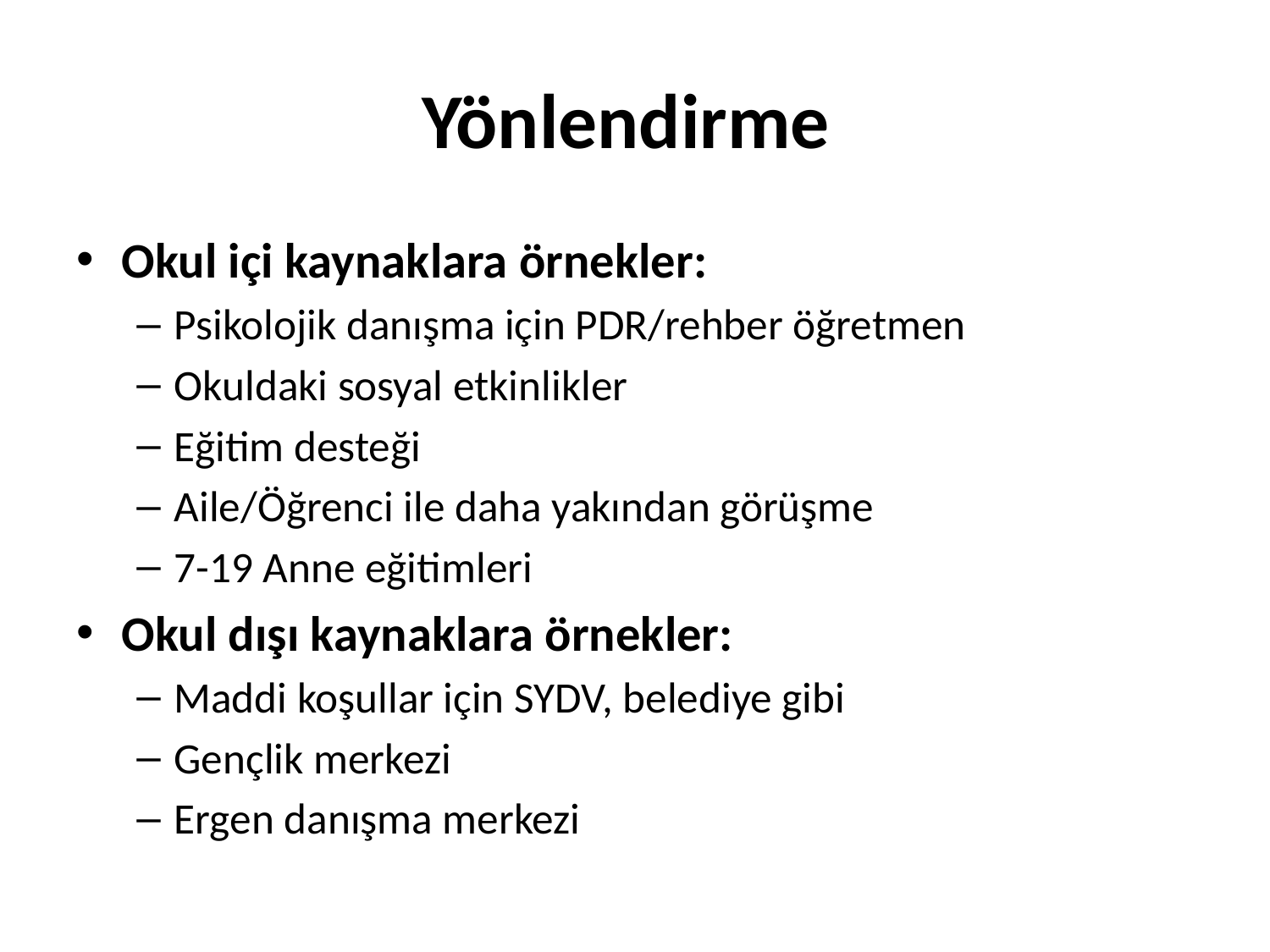

# Yönlendirme
Okul içi kaynaklara örnekler:
Psikolojik danışma için PDR/rehber öğretmen
Okuldaki sosyal etkinlikler
Eğitim desteği
Aile/Öğrenci ile daha yakından görüşme
7-19 Anne eğitimleri
Okul dışı kaynaklara örnekler:
Maddi koşullar için SYDV, belediye gibi
Gençlik merkezi
Ergen danışma merkezi